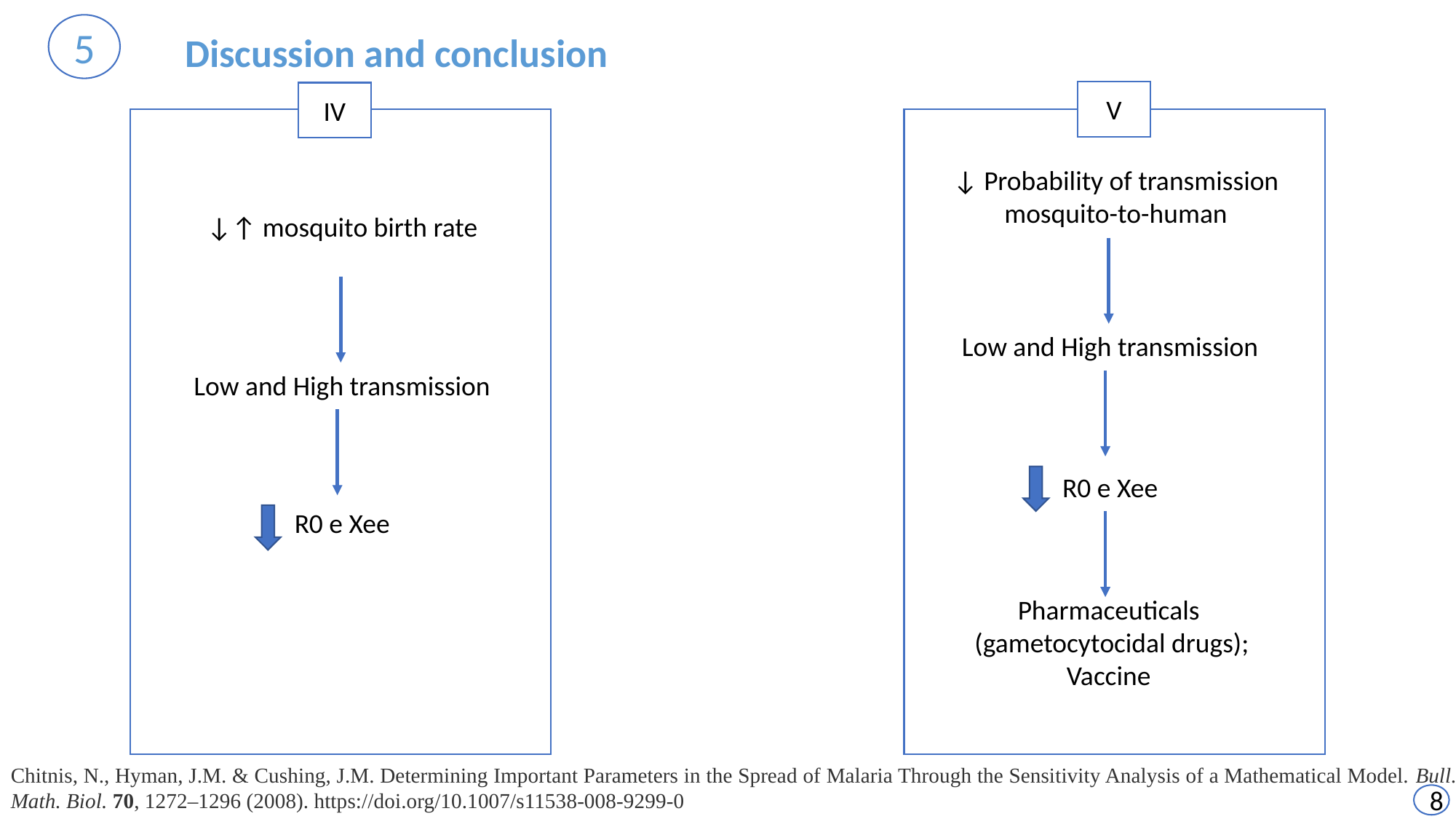

5
Discussion and conclusion

V
IV

↓ Probability of transmission mosquito-to-human
↓↑ mosquito birth rate
Low and High transmission

Low and High transmission

R0 e Xee

R0 e Xee

Pharmaceuticals
 (gametocytocidal drugs);
Vaccine

Chitnis, N., Hyman, J.M. & Cushing, J.M. Determining Important Parameters in the Spread of Malaria Through the Sensitivity Analysis of a Mathematical Model. Bull. Math. Biol. 70, 1272–1296 (2008). https://doi.org/10.1007/s11538-008-9299-0
8